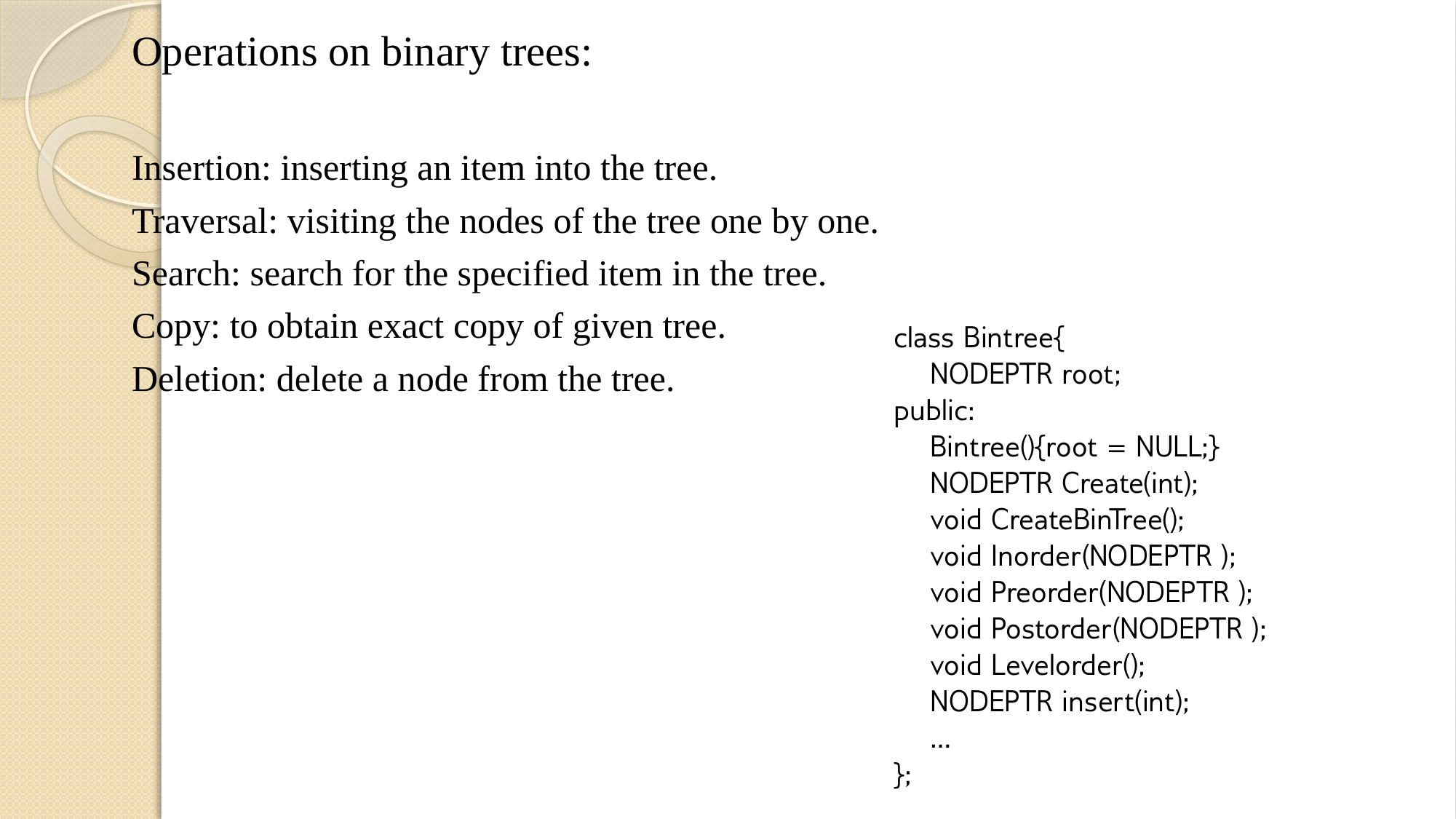

Operations on binary trees:

Insertion: inserting an item into the tree.
Traversal: visiting the nodes of the tree one by one.
Search: search for the specified item in the tree.
Copy: to obtain exact copy of given tree.
Deletion: delete a node from the tree.
class Bintree{
    NODEPTR root;
public:
    Bintree(){root = NULL;}
    NODEPTR Create(int);
    void CreateBinTree();
    void Inorder(NODEPTR );
    void Preorder(NODEPTR );
    void Postorder(NODEPTR );
    void Levelorder();
    NODEPTR insert(int);
    …
};